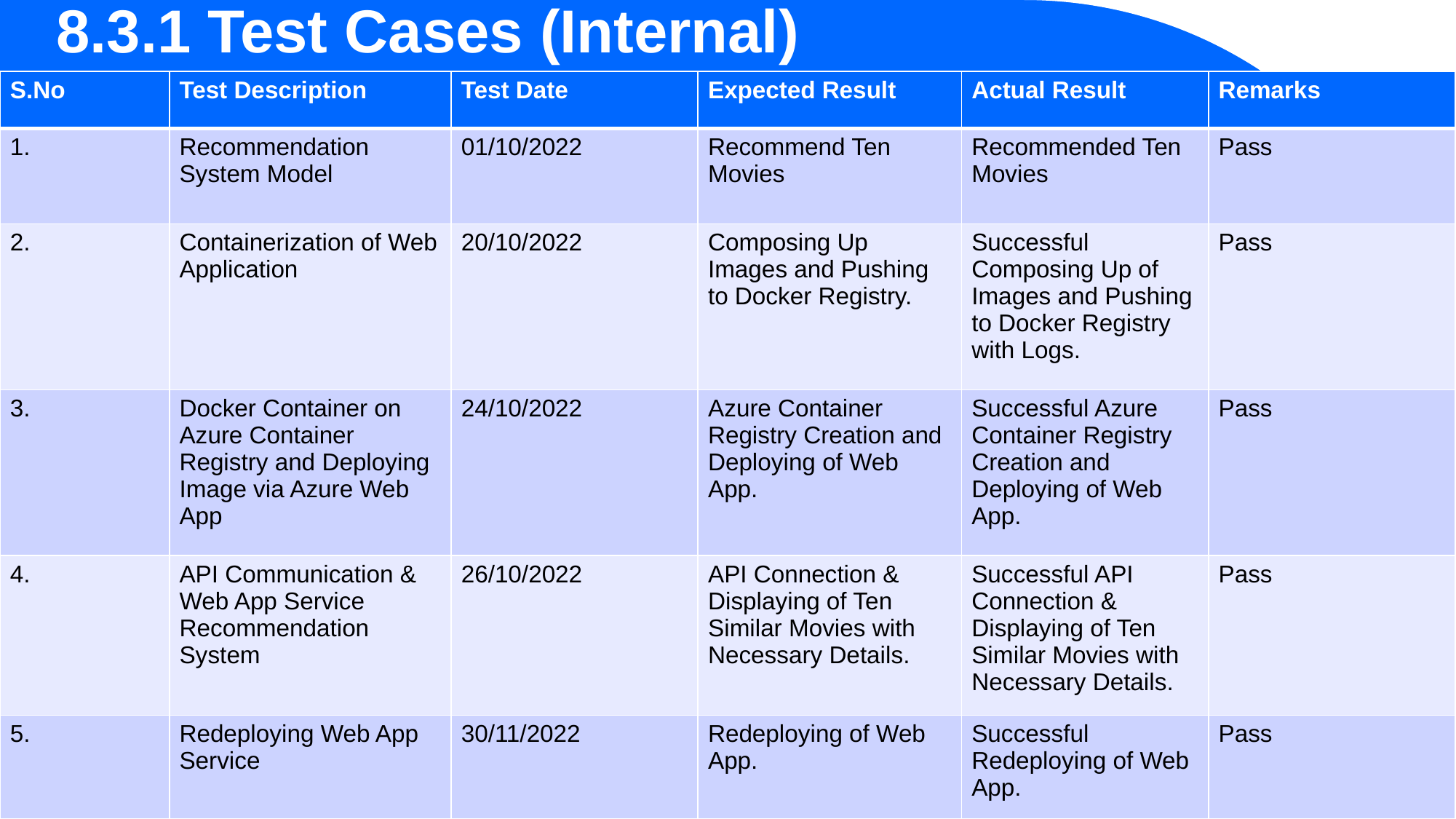

# 8.3.1 Test Cases (Internal)
| S.No | Test Description | Test Date | Expected Result | Actual Result | Remarks |
| --- | --- | --- | --- | --- | --- |
| 1. | Recommendation System Model | 01/10/2022 | Recommend Ten Movies | Recommended Ten Movies | Pass |
| 2. | Containerization of Web Application | 20/10/2022 | Composing Up Images and Pushing to Docker Registry. | Successful Composing Up of Images and Pushing to Docker Registry with Logs. | Pass |
| 3. | Docker Container on Azure Container Registry and Deploying Image via Azure Web App | 24/10/2022 | Azure Container Registry Creation and Deploying of Web App. | Successful Azure Container Registry Creation and Deploying of Web App. | Pass |
| 4. | API Communication & Web App Service Recommendation System | 26/10/2022 | API Connection & Displaying of Ten Similar Movies with Necessary Details. | Successful API Connection & Displaying of Ten Similar Movies with Necessary Details. | Pass |
| 5. | Redeploying Web App Service | 30/11/2022 | Redeploying of Web App. | Successful Redeploying of Web App. | Pass |
A8
67